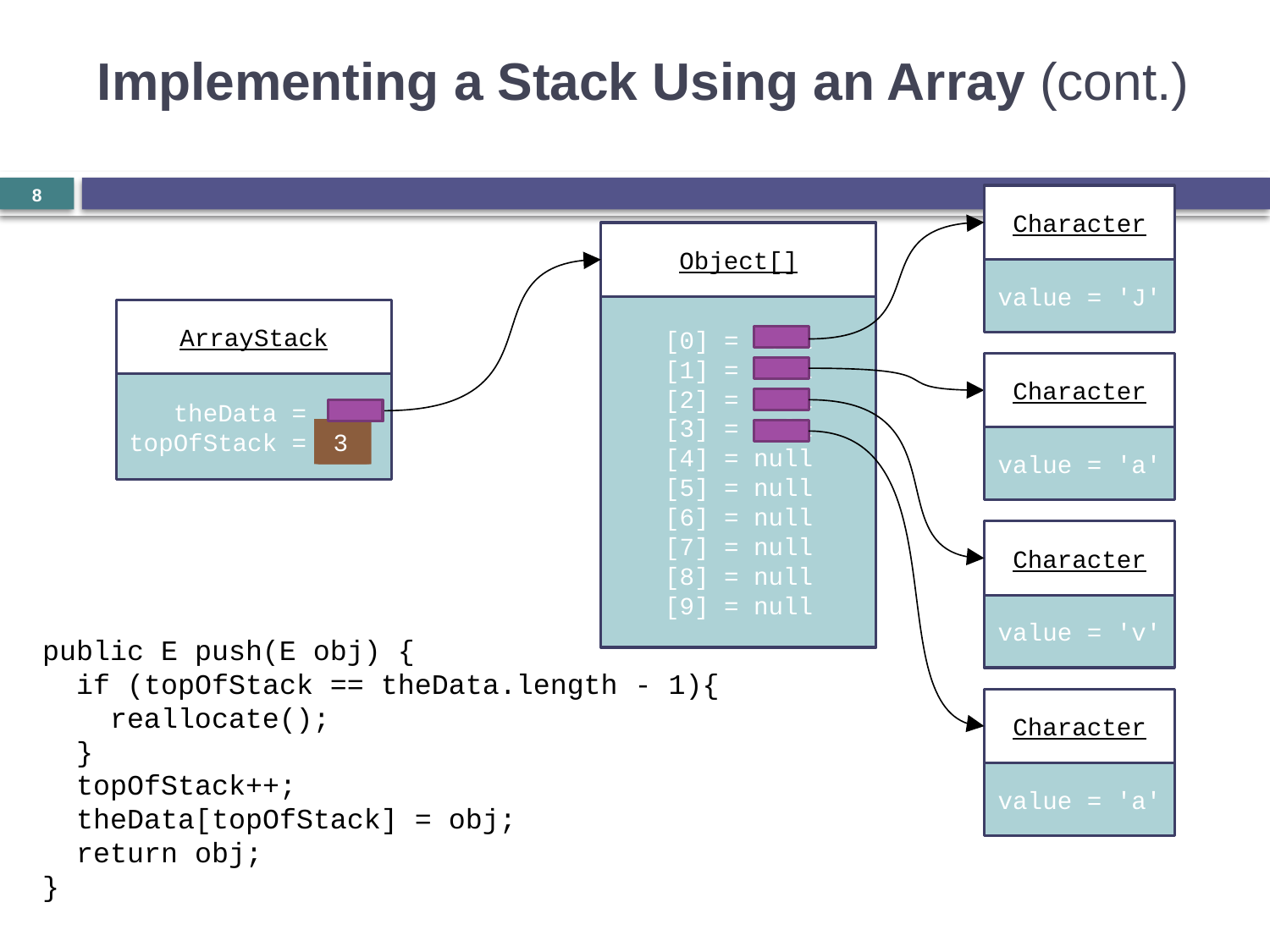

# Implementing a Stack Using an Array (cont.)
8
Character
value = 'J'
Object[]
[0] = null
[1] = null
[2] = null
[3] = null
[4] = null
[5] = null
[6] = null
[7] = null
[8] = null
[9] = null
ArrayStack

Character
value = 'a'

   theData =
topOfStack = -1

3
0
1
2

Character
value = 'v'
public E push(E obj) {
  if (topOfStack == theData.length - 1){
    reallocate();
  }
  topOfStack++;
  theData[topOfStack] = obj;
  return obj;
}
Character
value = 'a'